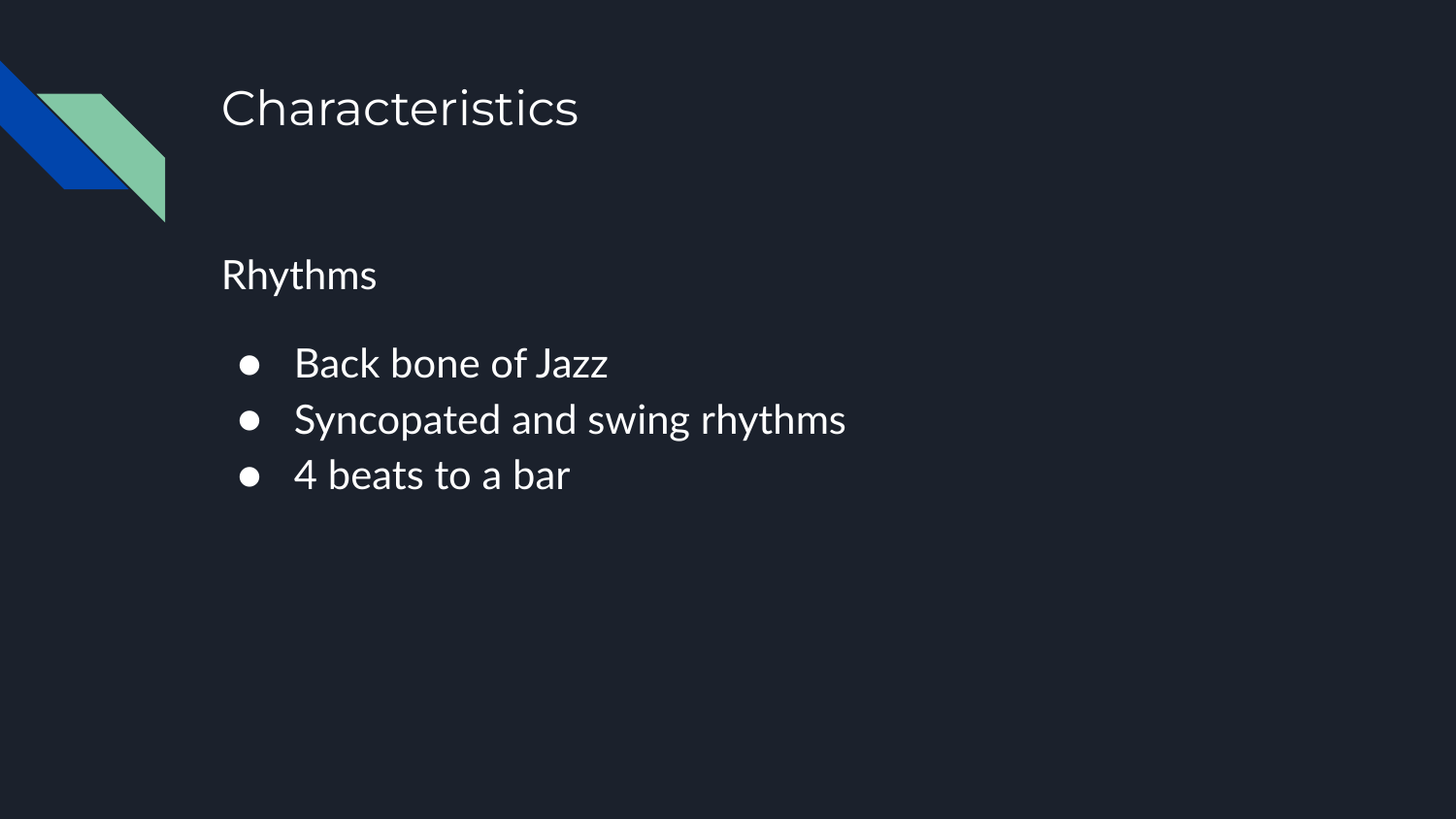

# Characteristics
Rhythms
Back bone of Jazz
Syncopated and swing rhythms
4 beats to a bar